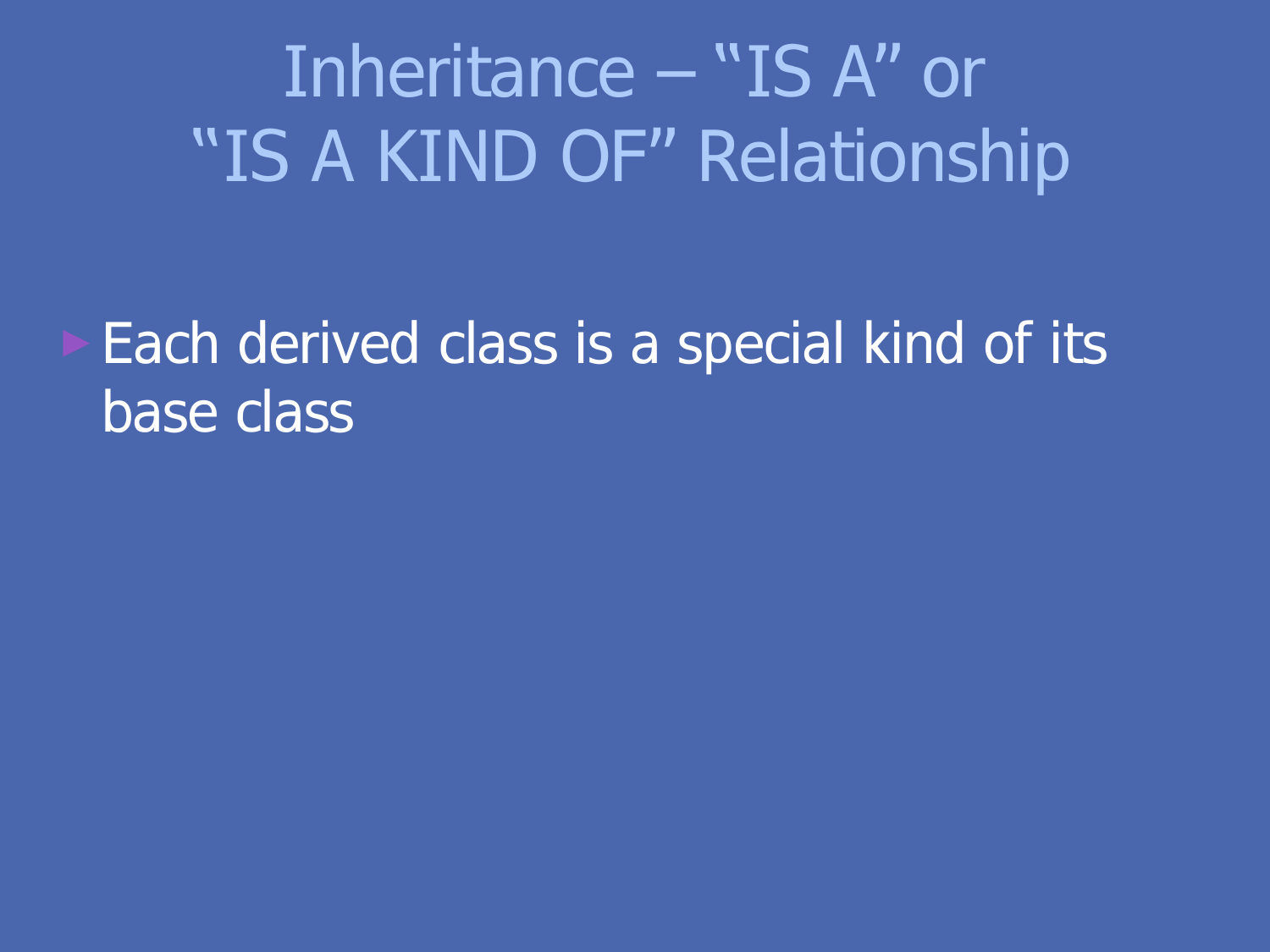

# Inheritance – “IS A” or “IS A KIND OF” Relationship

Each derived class is a special kind of its base class